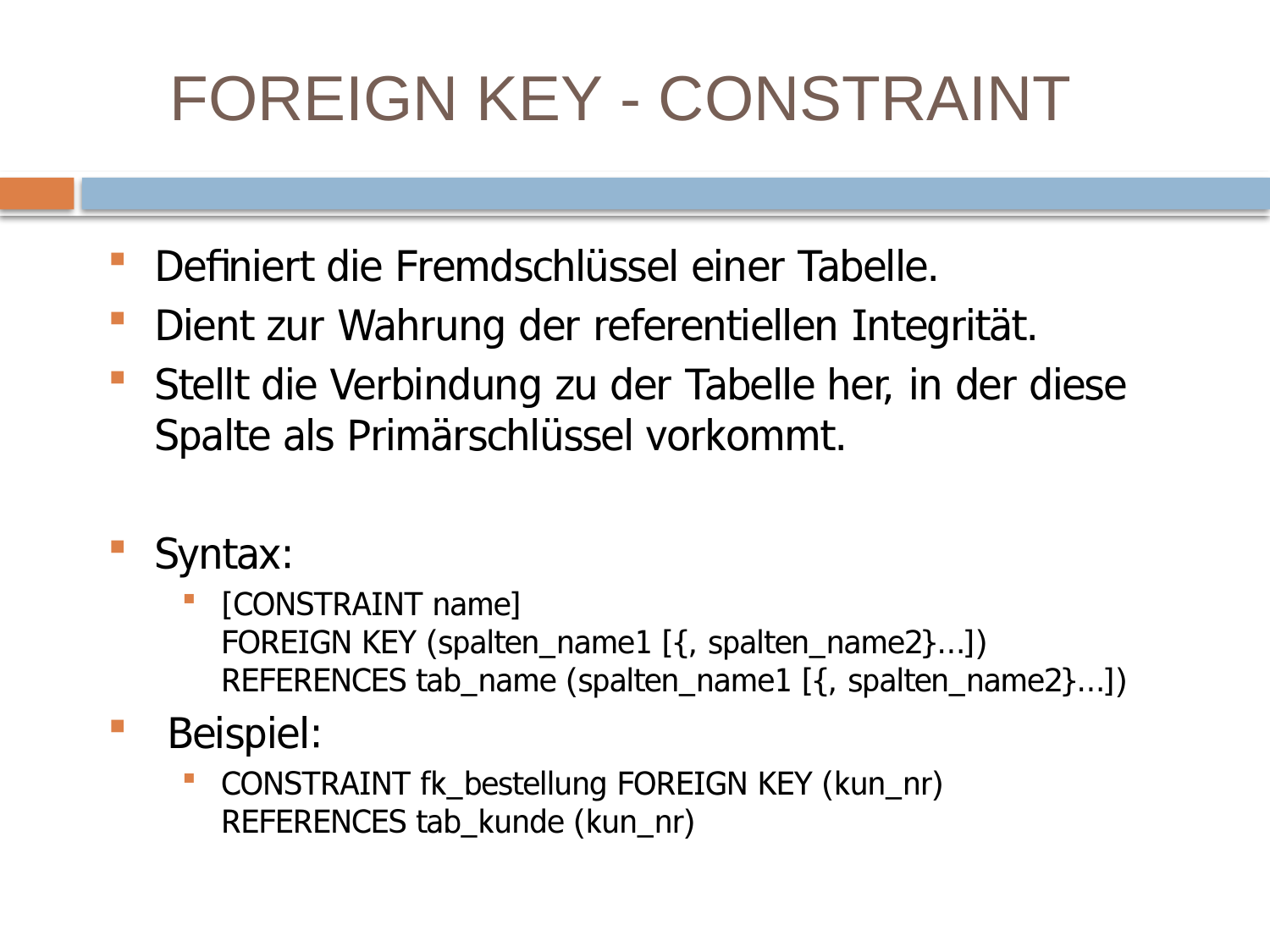

# FOREIGN KEY - CONSTRAINT
Definiert die Fremdschlüssel einer Tabelle.
Dient zur Wahrung der referentiellen Integrität.
Stellt die Verbindung zu der Tabelle her, in der diese Spalte als Primärschlüssel vorkommt.

Syntax:
[CONSTRAINT name]
FOREIGN KEY (spalten_name1 [{, spalten_name2}...])
REFERENCES tab_name (spalten_name1 [{, spalten_name2}...])
 Beispiel:
CONSTRAINT fk_bestellung FOREIGN KEY (kun_nr)
REFERENCES tab_kunde (kun_nr)